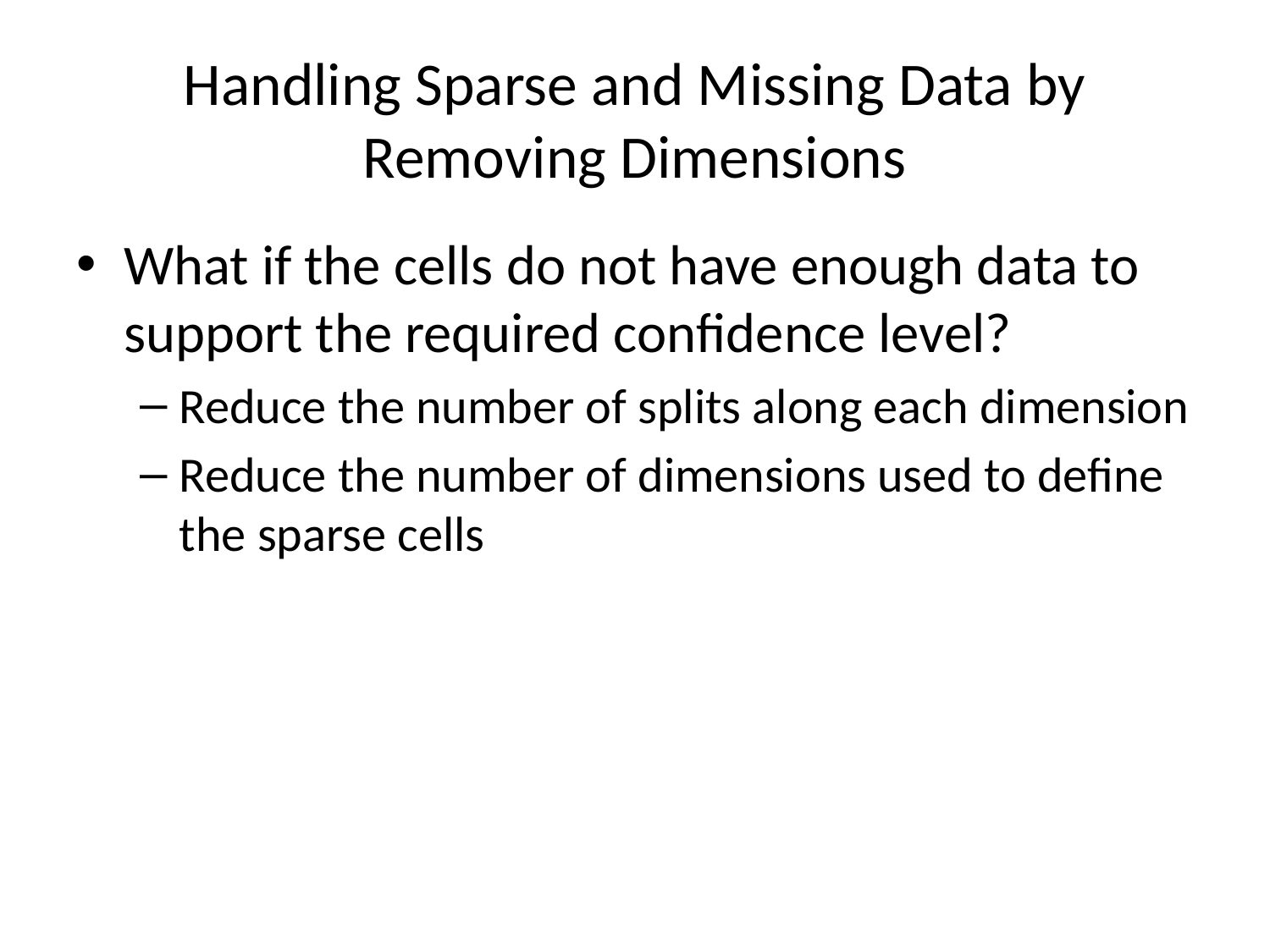

# Handling Sparse and Missing Data by Removing Dimensions
What if the cells do not have enough data to support the required confidence level?
Reduce the number of splits along each dimension
Reduce the number of dimensions used to define the sparse cells